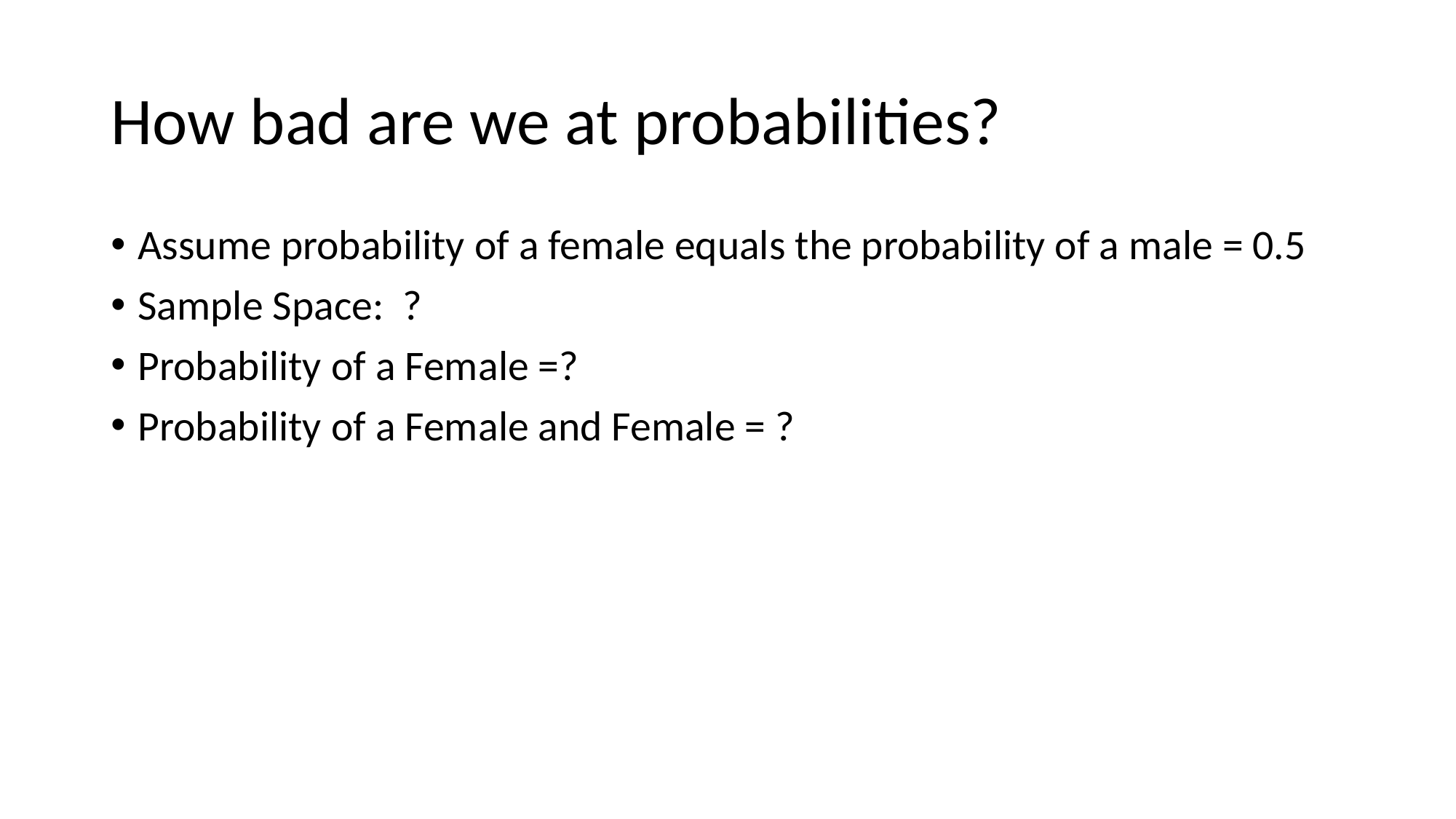

# How bad are we at probabilities?
Assume probability of a female equals the probability of a male = 0.5
Sample Space:  ?
Probability of a Female =?
Probability of a Female and Female = ?